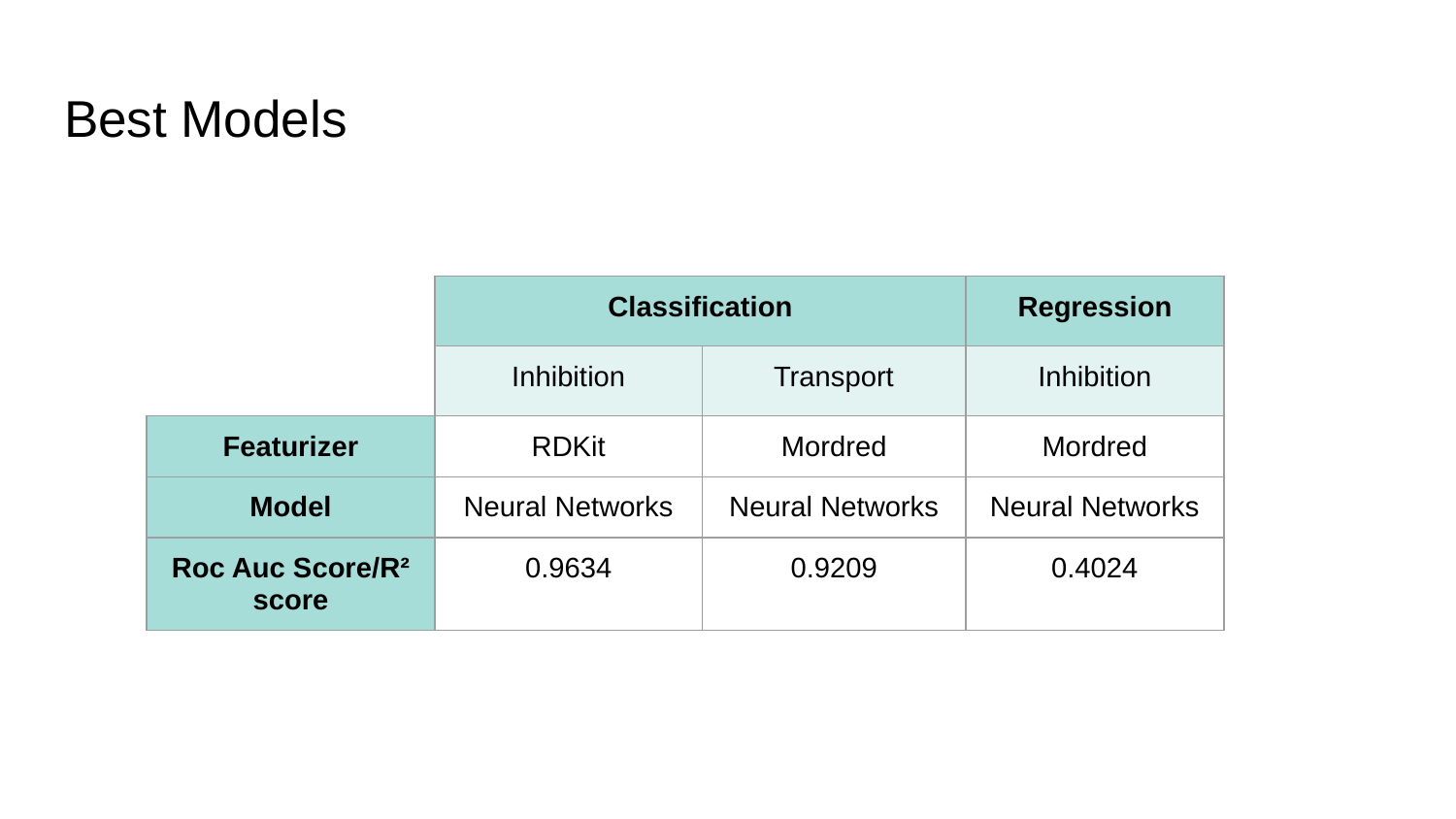

# Best Models
|  | Classification |  | Regression |
| --- | --- | --- | --- |
|  | Inhibition | Transport | Inhibition |
| Featurizer | RDKit | Mordred | Mordred |
| Model | Neural Networks | Neural Networks | Neural Networks |
| Roc Auc Score/R² score | 0.9634 | 0.9209 | 0.4024 |